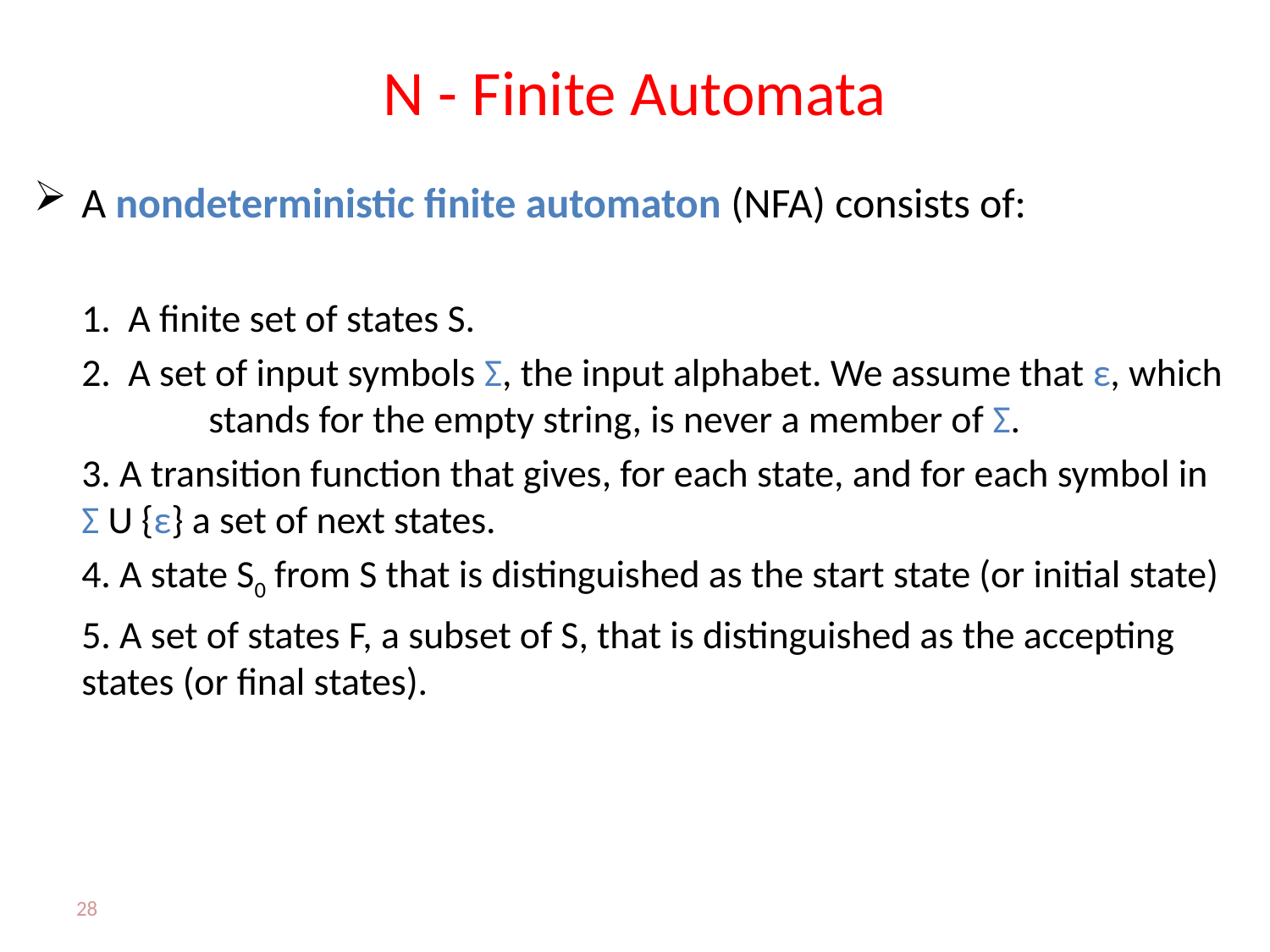

# N - Finite Automata
A nondeterministic finite automaton (NFA) consists of:

	1.  A finite set of states S.
	2.  A set of input symbols Σ, the input alphabet. We assume that ε, which   	stands for the empty string, is never a member of Σ.
	3. A transition function that gives, for each state, and for each symbol in 	Σ U {ε} a set of next states.
	4. A state S0 from S that is distinguished as the start state (or initial state)
	5. A set of states F, a subset of S, that is distinguished as the accepting 	states (or final states).
28